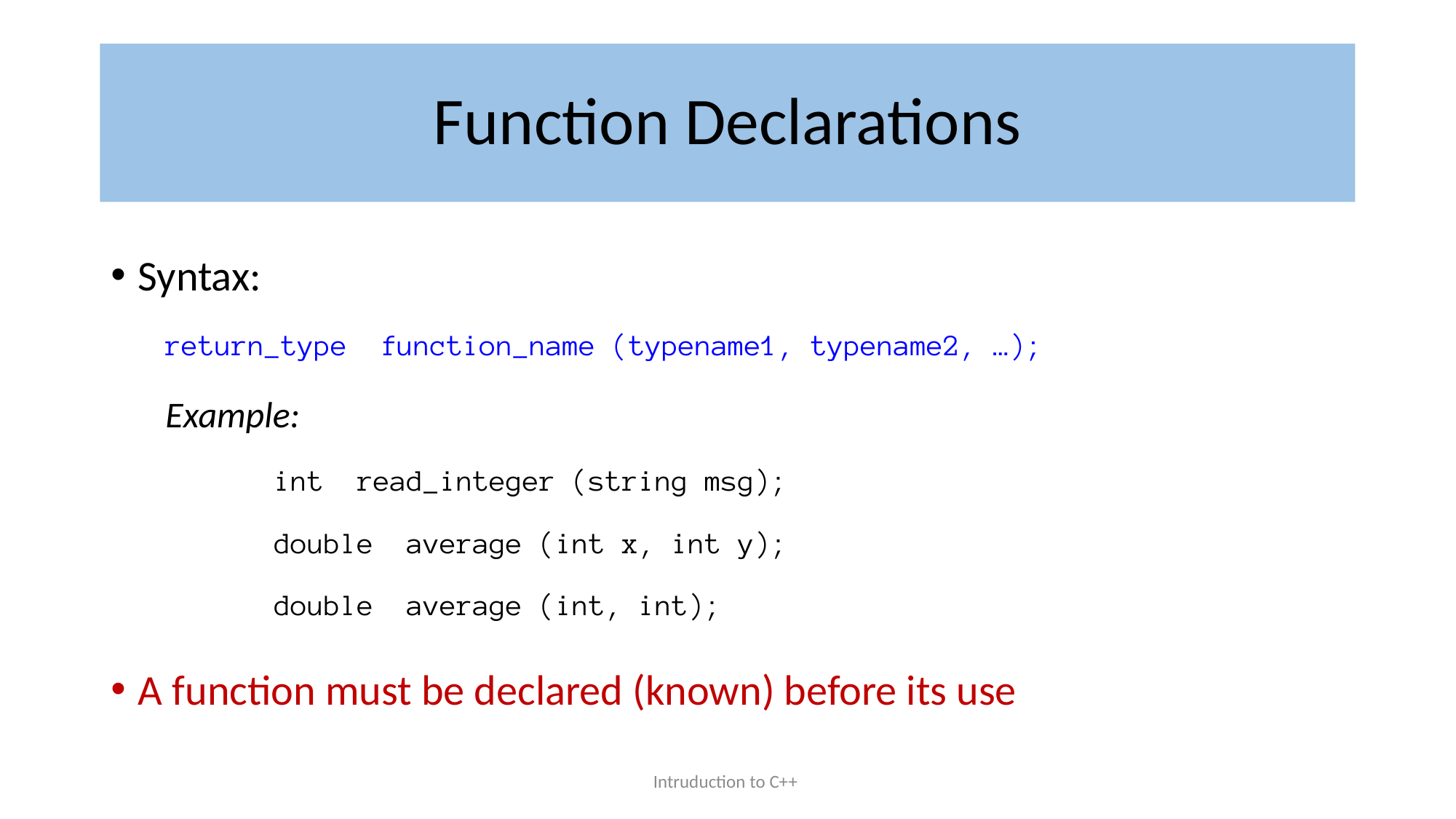

# Function Declarations
Syntax:
return_type  function_name (typename1, typename2, …);
Example:
	int  read_integer (string msg);
	double  average (int x, int y);
 	double  average (int, int);
A function must be declared (known) before its use

Intruduction to C++
23